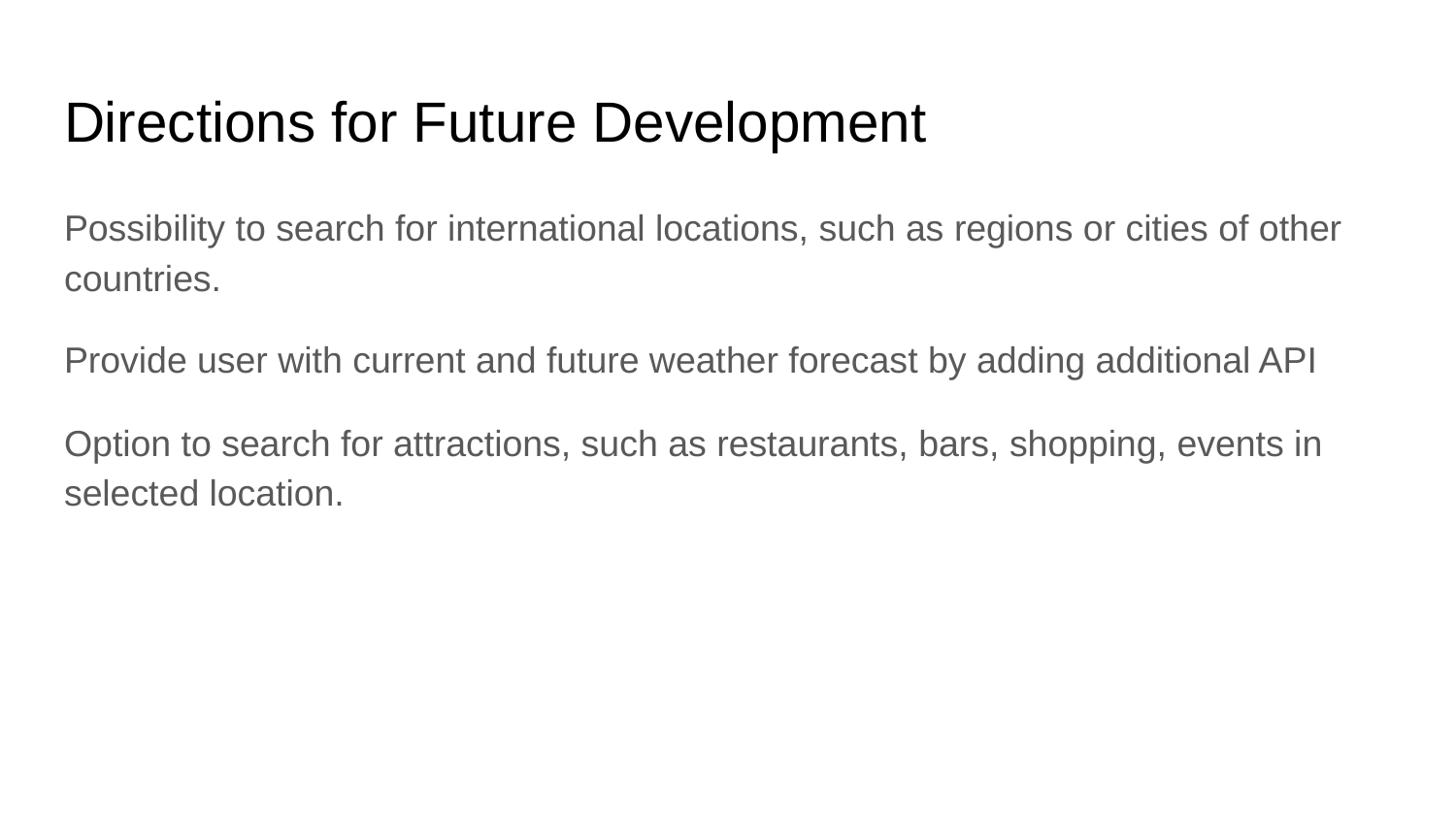

# Directions for Future Development
Possibility to search for international locations, such as regions or cities of other countries.
Provide user with current and future weather forecast by adding additional API
Option to search for attractions, such as restaurants, bars, shopping, events in selected location.